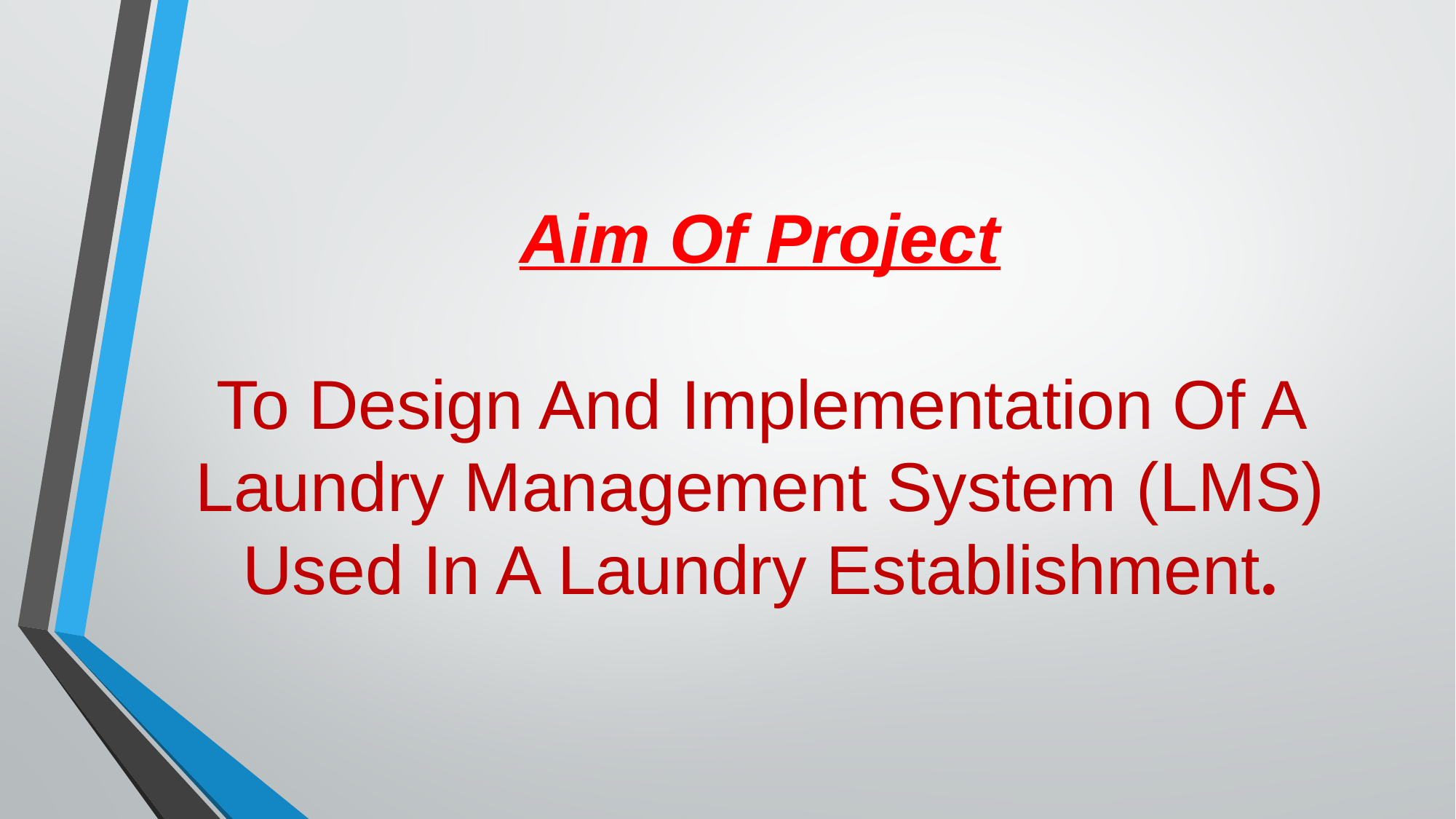

# Aim Of Project To Design And Implementation Of A Laundry Management System (LMS) Used In A Laundry Establishment.